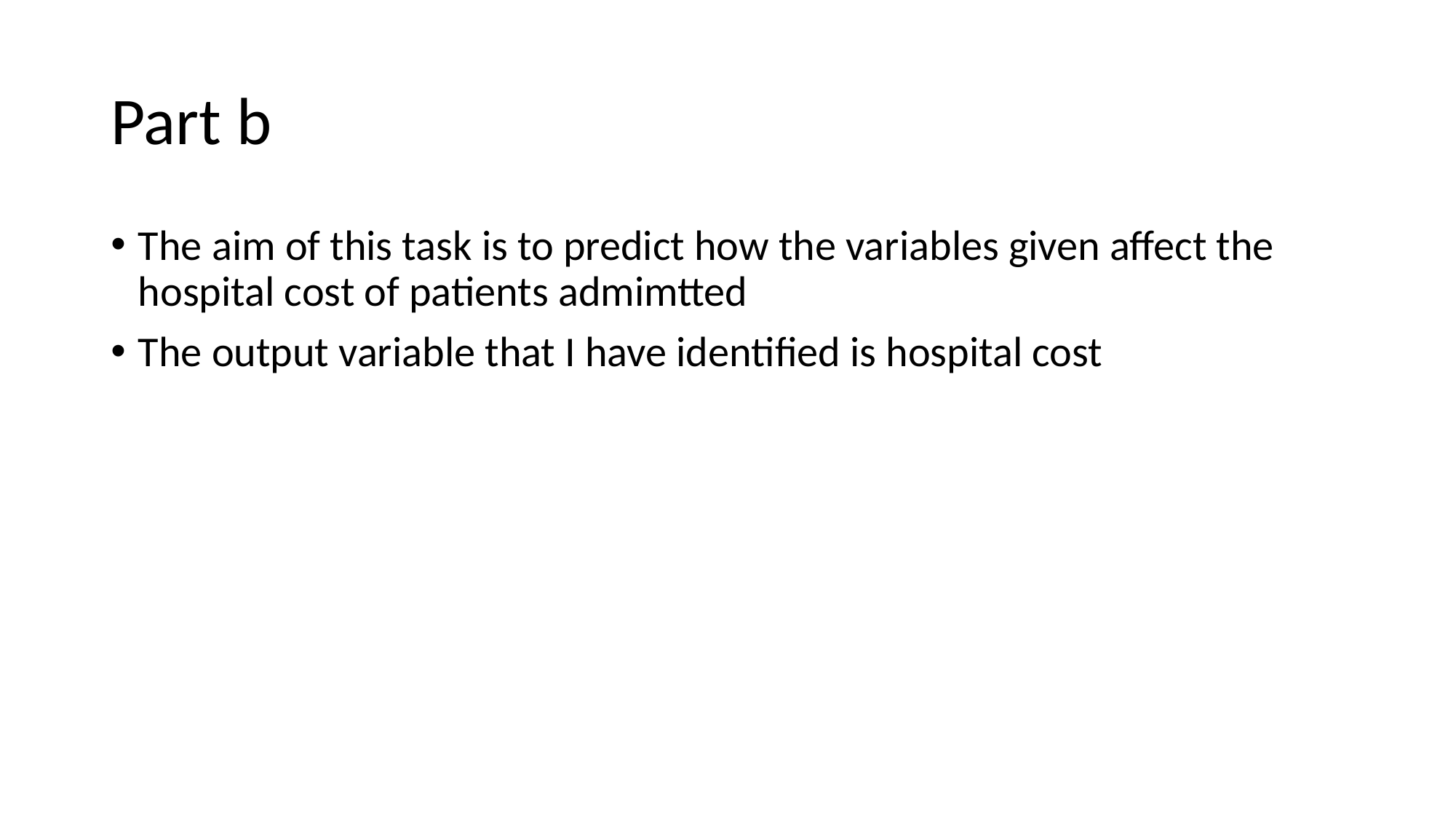

# Part b
The aim of this task is to predict how the variables given affect the hospital cost of patients admimtted
The output variable that I have identified is hospital cost